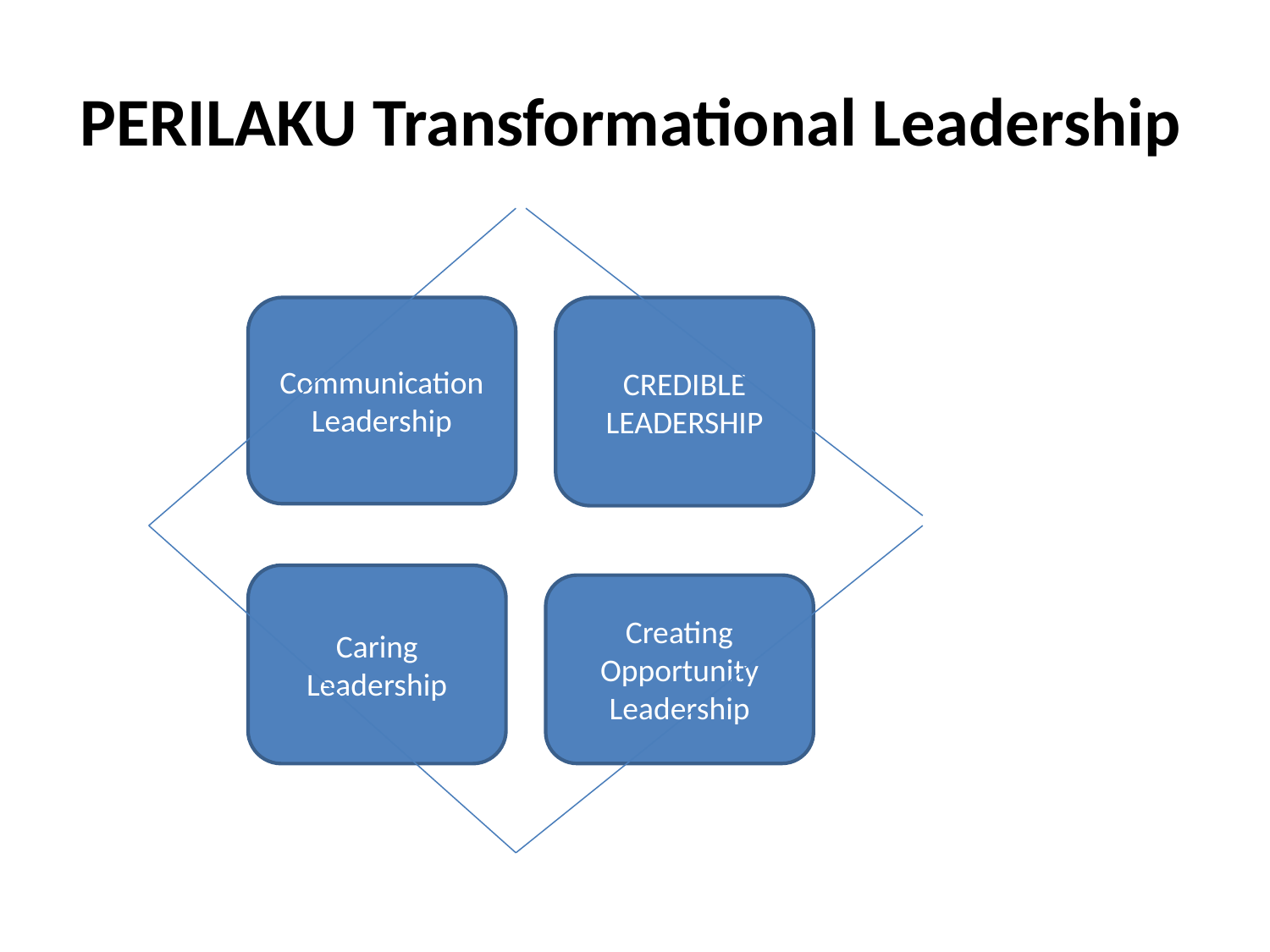

# PERILAKU Transformational Leadership
Communication Leadership
CREDIBLE LEADERSHIP
Caring Leadership
Creating Opportunity Leadership